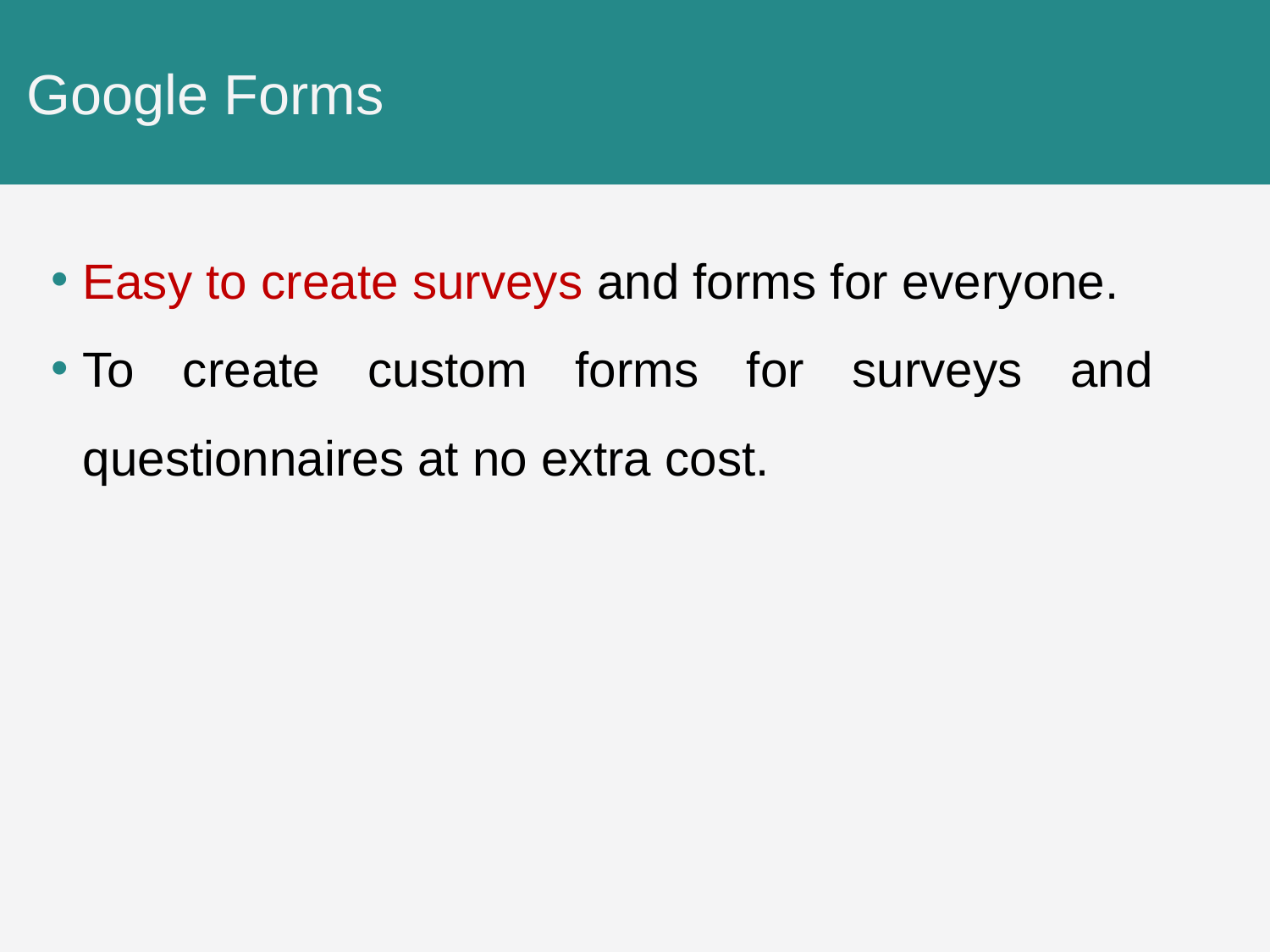

# Google Forms
Easy to create surveys and forms for everyone.
To create custom forms for surveys and questionnaires at no extra cost.